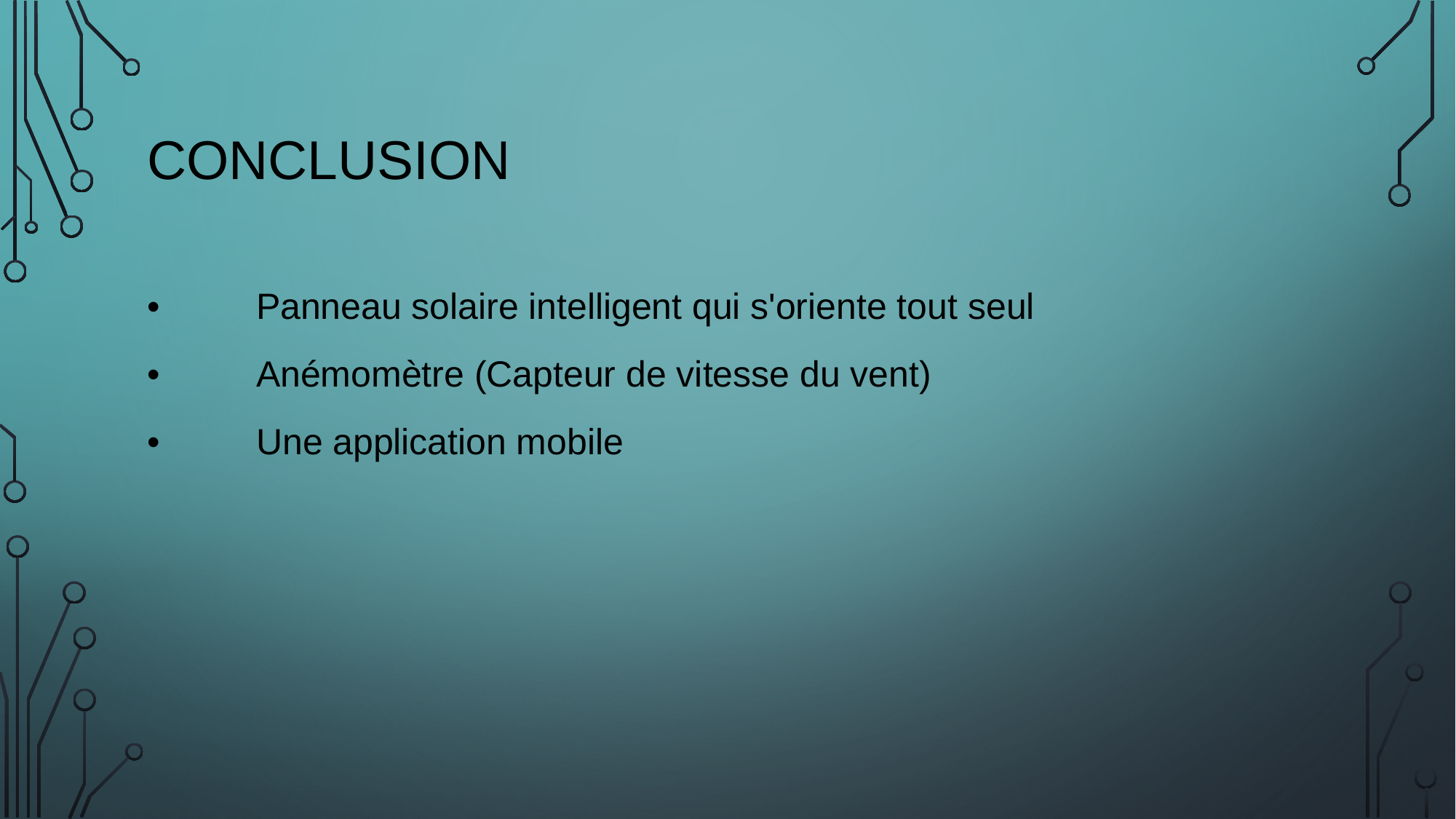

# Conclusion
•	Panneau solaire intelligent qui s'oriente tout seul
•	Anémomètre (Capteur de vitesse du vent)
•	Une application mobile